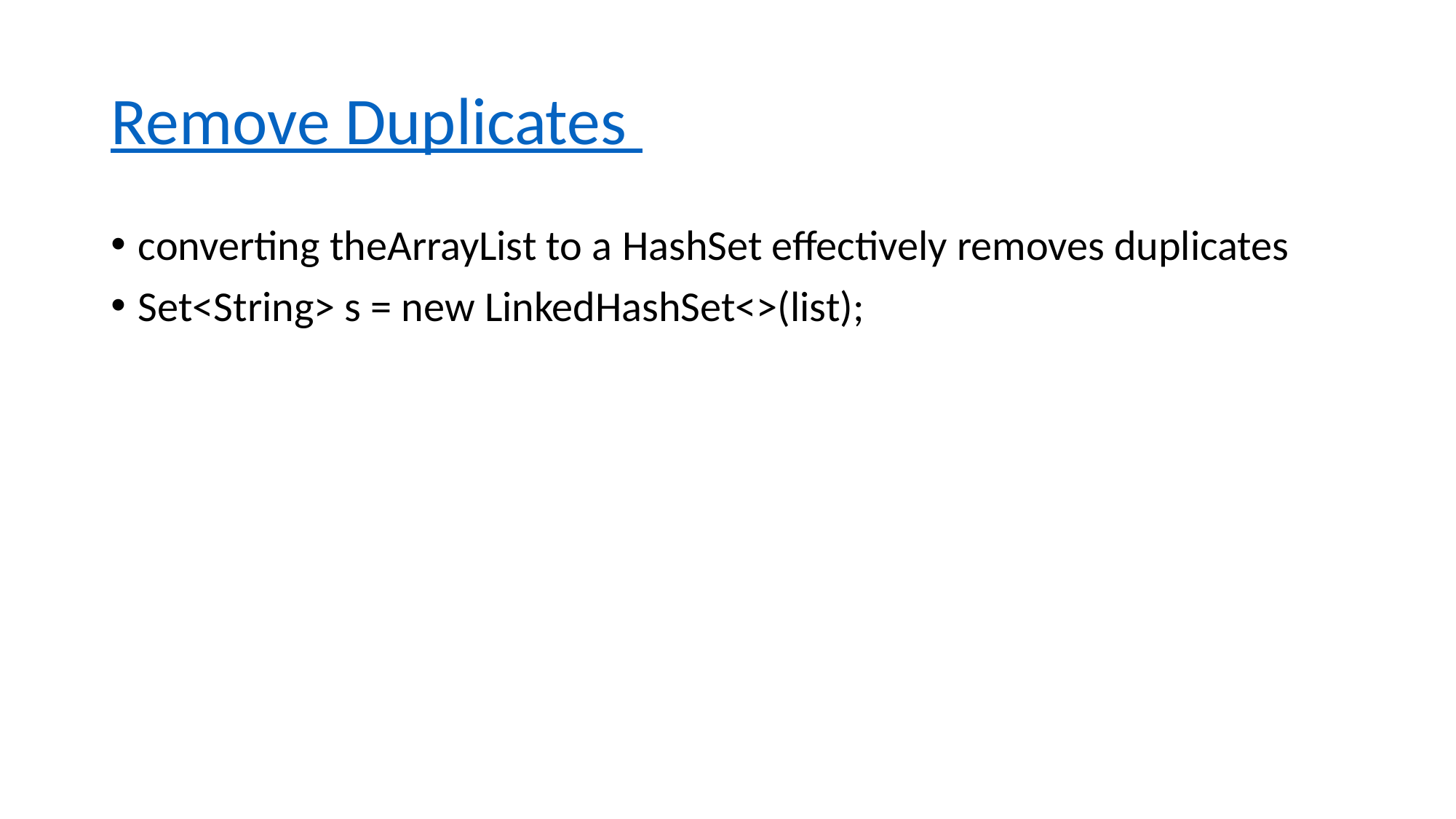

# Remove Duplicates
converting theArrayList to a HashSet effectively removes duplicates
Set<String> s = new LinkedHashSet<>(list);